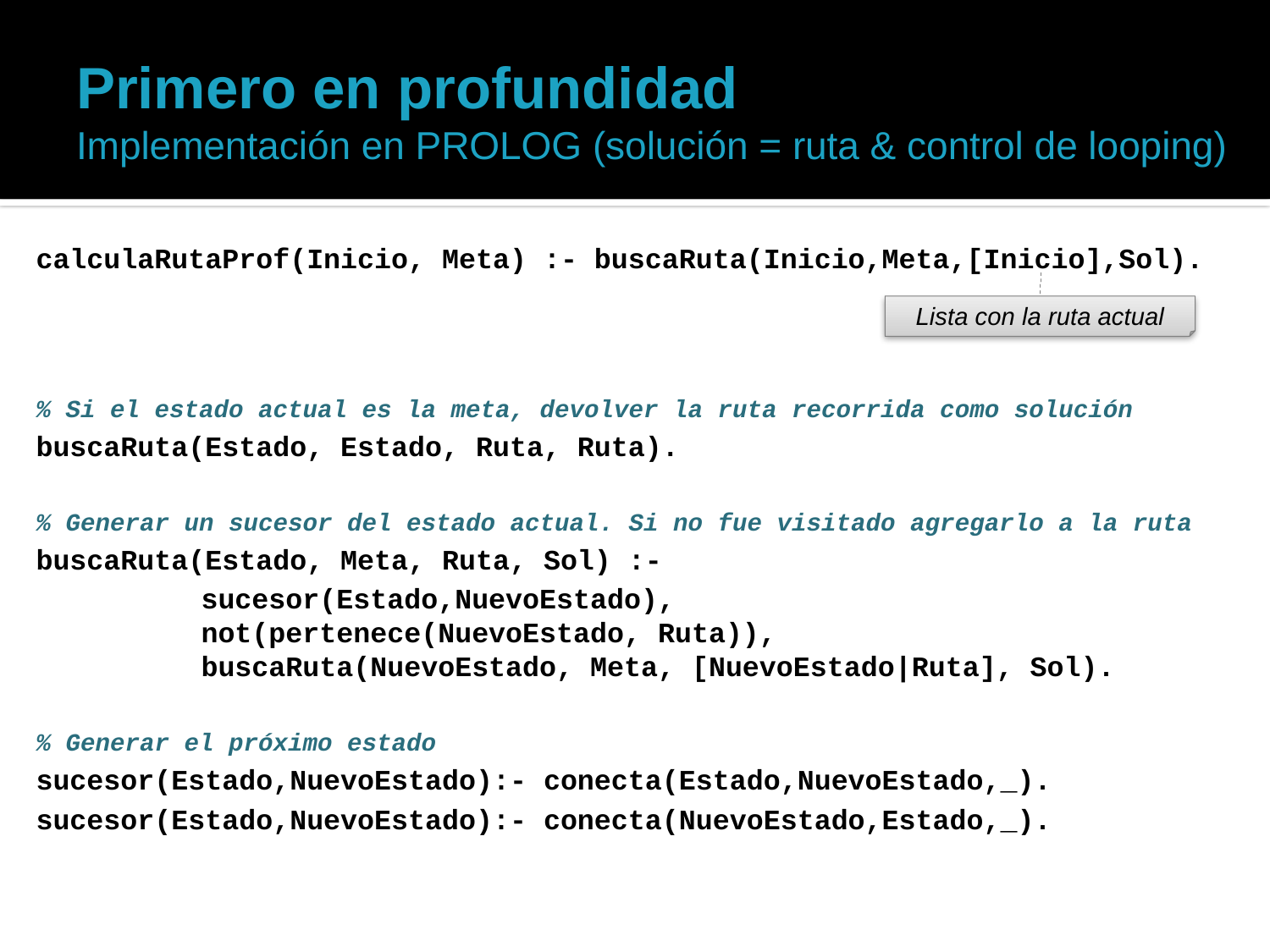

# Primero en profundidad Implementación en PROLOG (solución = ruta & control de looping)
calculaRutaProf(Inicio, Meta) :- buscaRuta(Inicio,Meta,[Inicio],Sol).

% Si el estado actual es la meta, devolver la ruta recorrida como solución
buscaRuta(Estado, Estado, Ruta, Ruta).

% Generar un sucesor del estado actual. Si no fue visitado agregarlo a la ruta
buscaRuta(Estado, Meta, Ruta, Sol) :-
		sucesor(Estado,NuevoEstado),		     			  	not(pertenece(NuevoEstado, Ruta)),		     			buscaRuta(NuevoEstado, Meta, [NuevoEstado|Ruta], Sol).

% Generar el próximo estado
sucesor(Estado,NuevoEstado):- conecta(Estado,NuevoEstado,_).
sucesor(Estado,NuevoEstado):- conecta(NuevoEstado,Estado,_).

Lista con la ruta actual